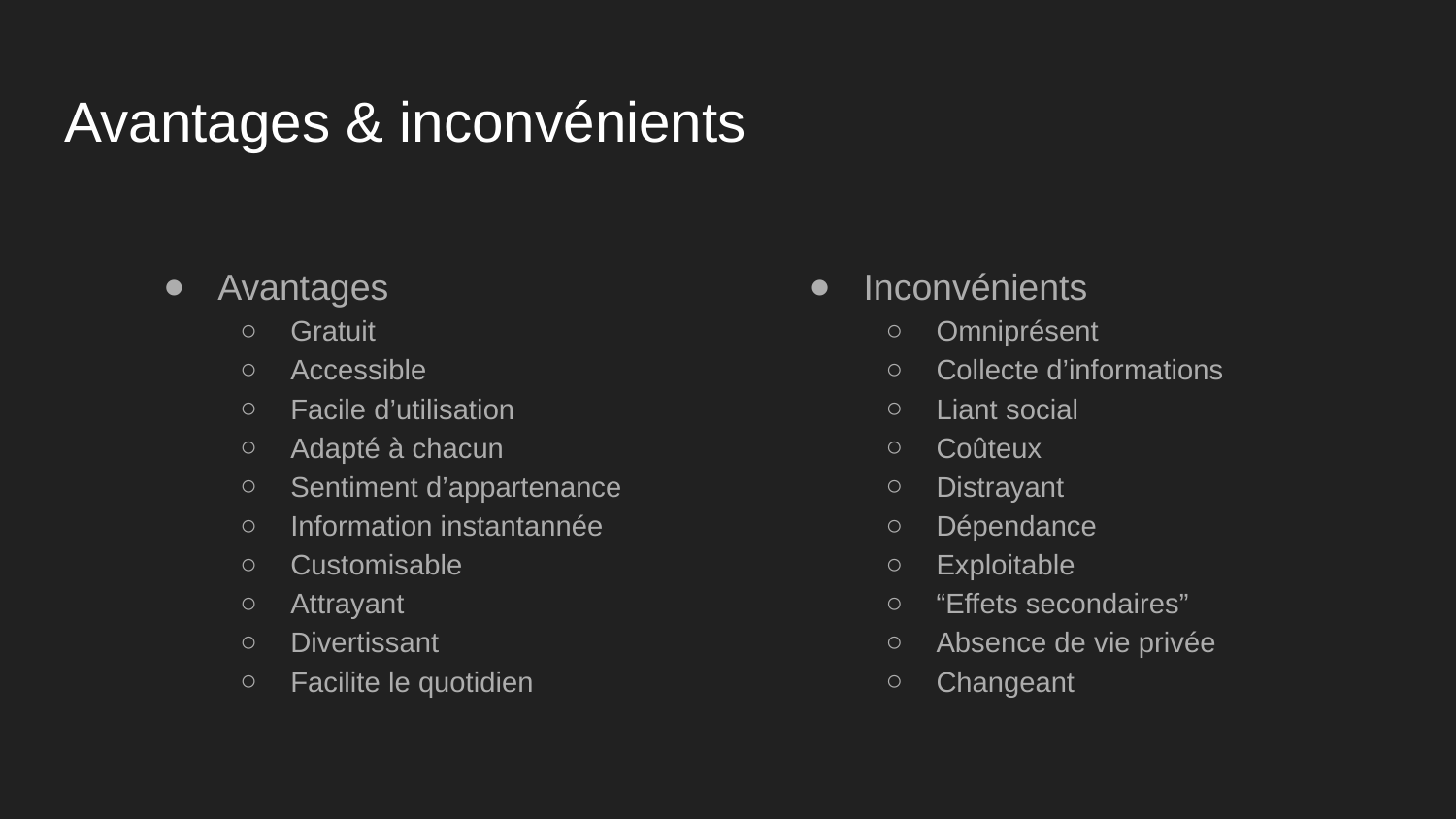

# Avantages & inconvénients
Avantages
Gratuit
Accessible
Facile d’utilisation
Adapté à chacun
Sentiment d’appartenance
Information instantannée
Customisable
Attrayant
Divertissant
Facilite le quotidien
Inconvénients
Omniprésent
Collecte d’informations
Liant social
Coûteux
Distrayant
Dépendance
Exploitable
“Effets secondaires”
Absence de vie privée
Changeant